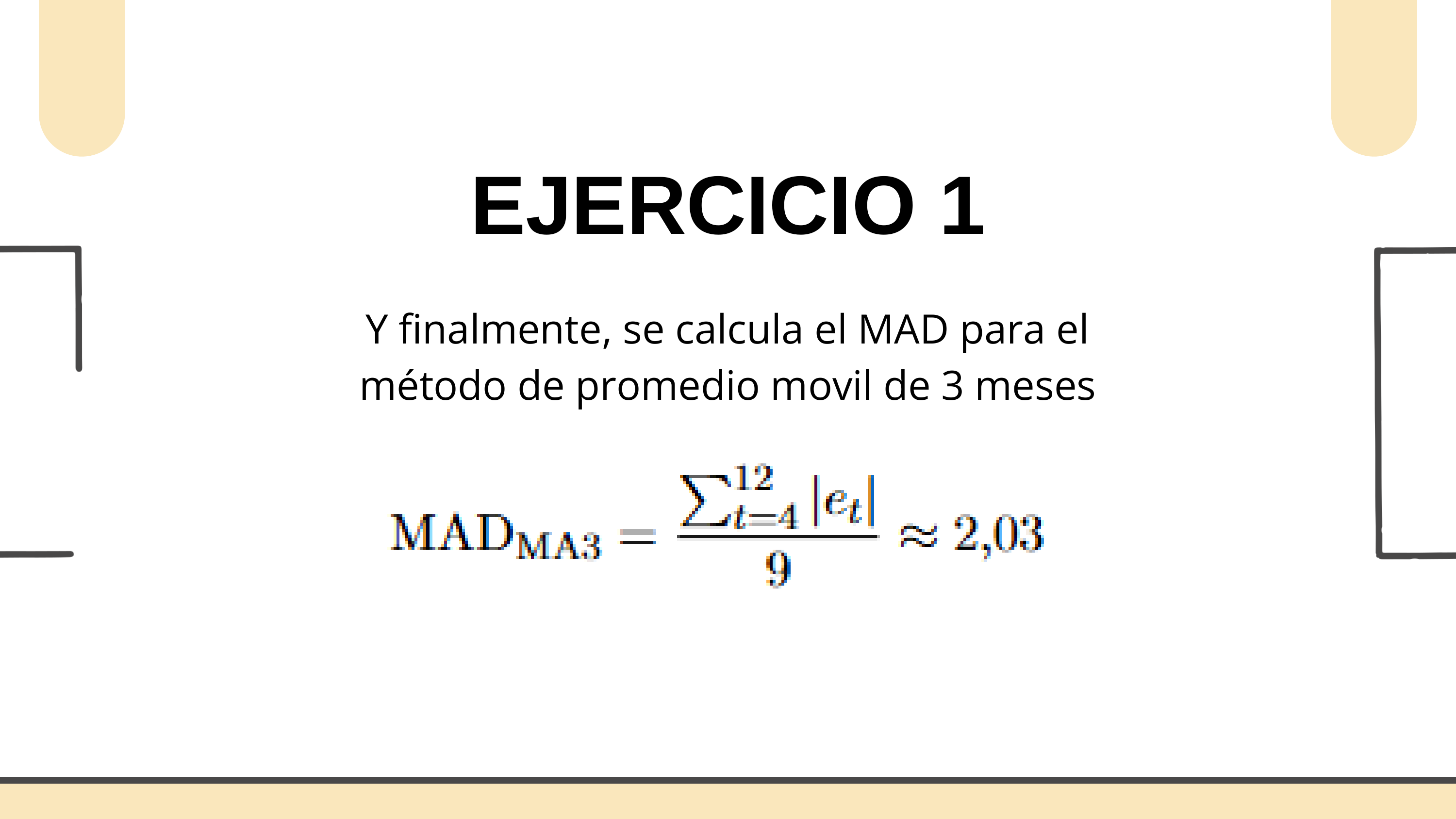

EJERCICIO 1

Y finalmente, se calcula el MAD para el método de promedio movil de 3 meses